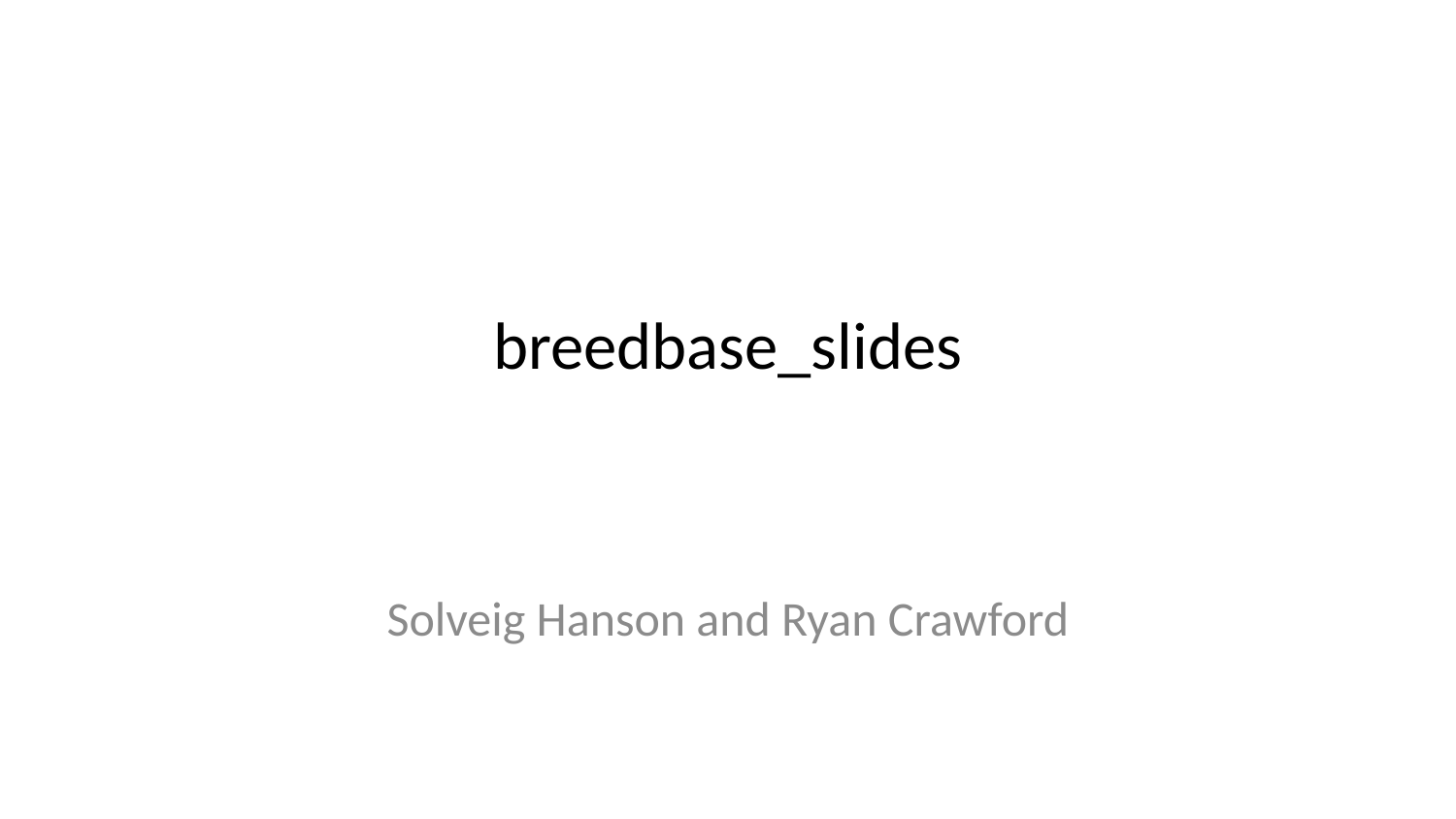

# breedbase_slides
Solveig Hanson and Ryan Crawford